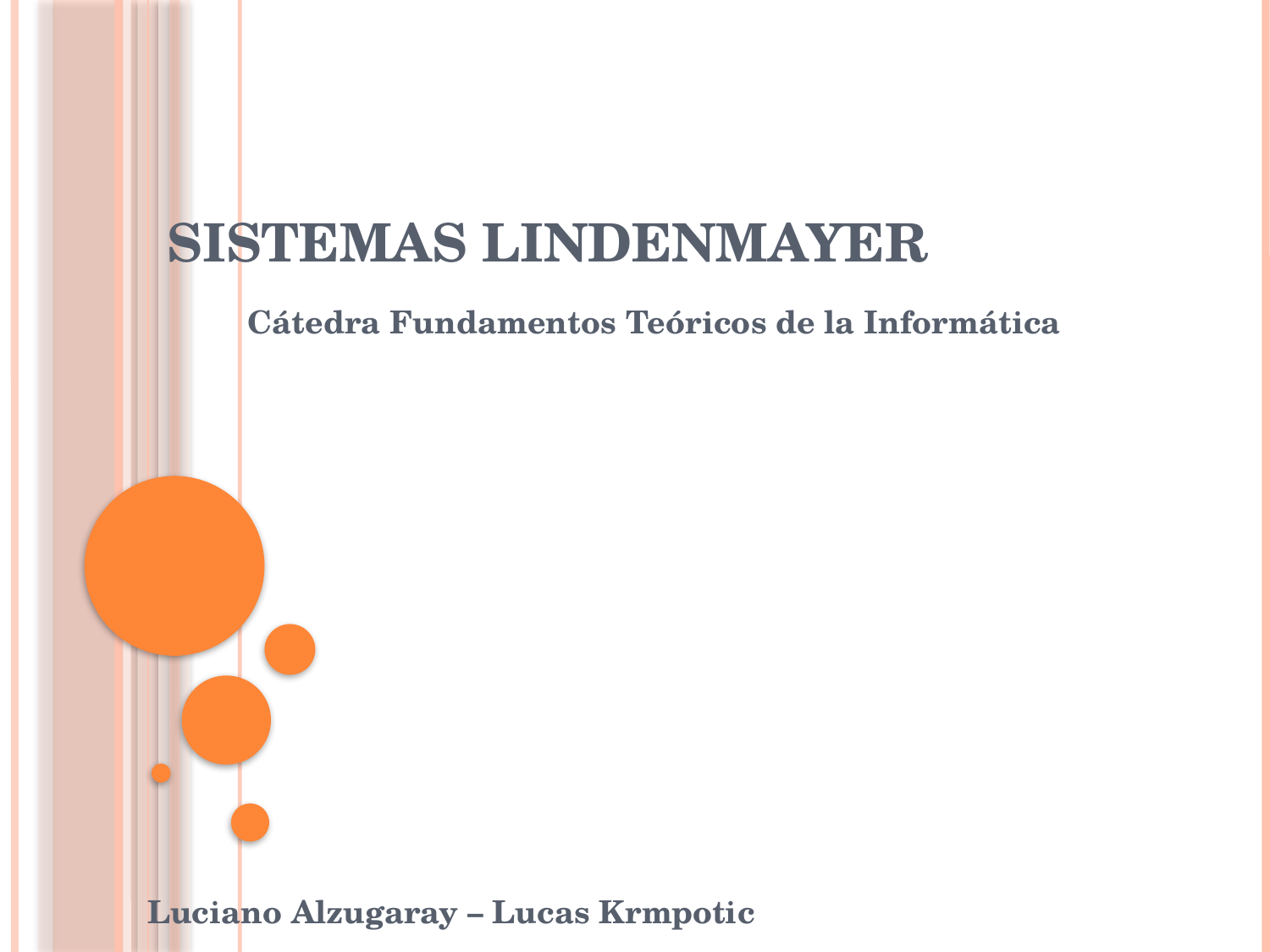

# Sistemas Lindenmayer
Cátedra Fundamentos Teóricos de la Informática

Luciano Alzugaray – Lucas Krmpotic